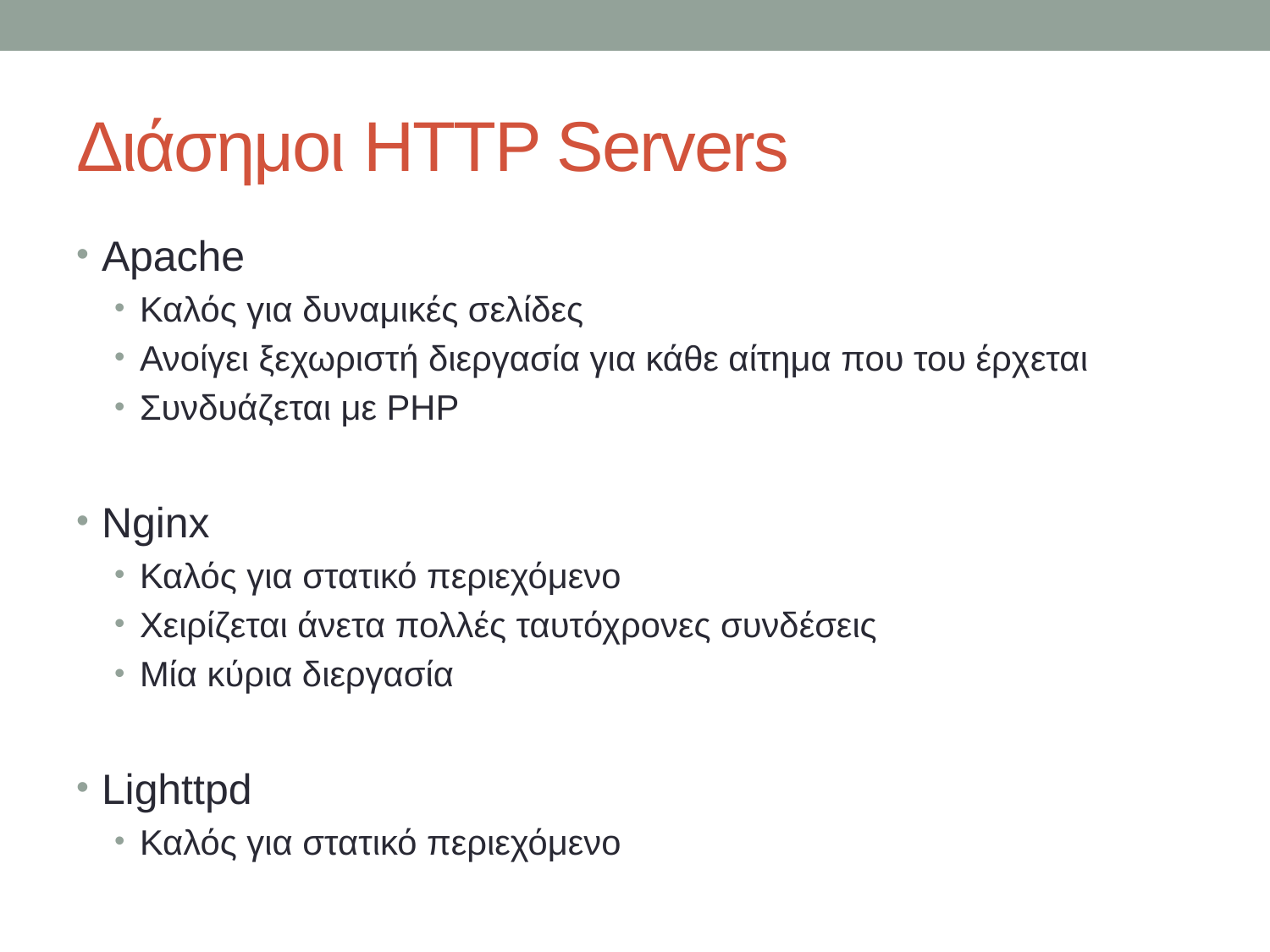

# Διάσημοι HTTP Servers
Apache
Καλός για δυναμικές σελίδες
Ανοίγει ξεχωριστή διεργασία για κάθε αίτημα που του έρχεται
Συνδυάζεται με PHP

Nginx
Καλός για στατικό περιεχόμενο
Χειρίζεται άνετα πολλές ταυτόχρονες συνδέσεις
Μία κύρια διεργασία

Lighttpd
Καλός για στατικό περιεχόμενο